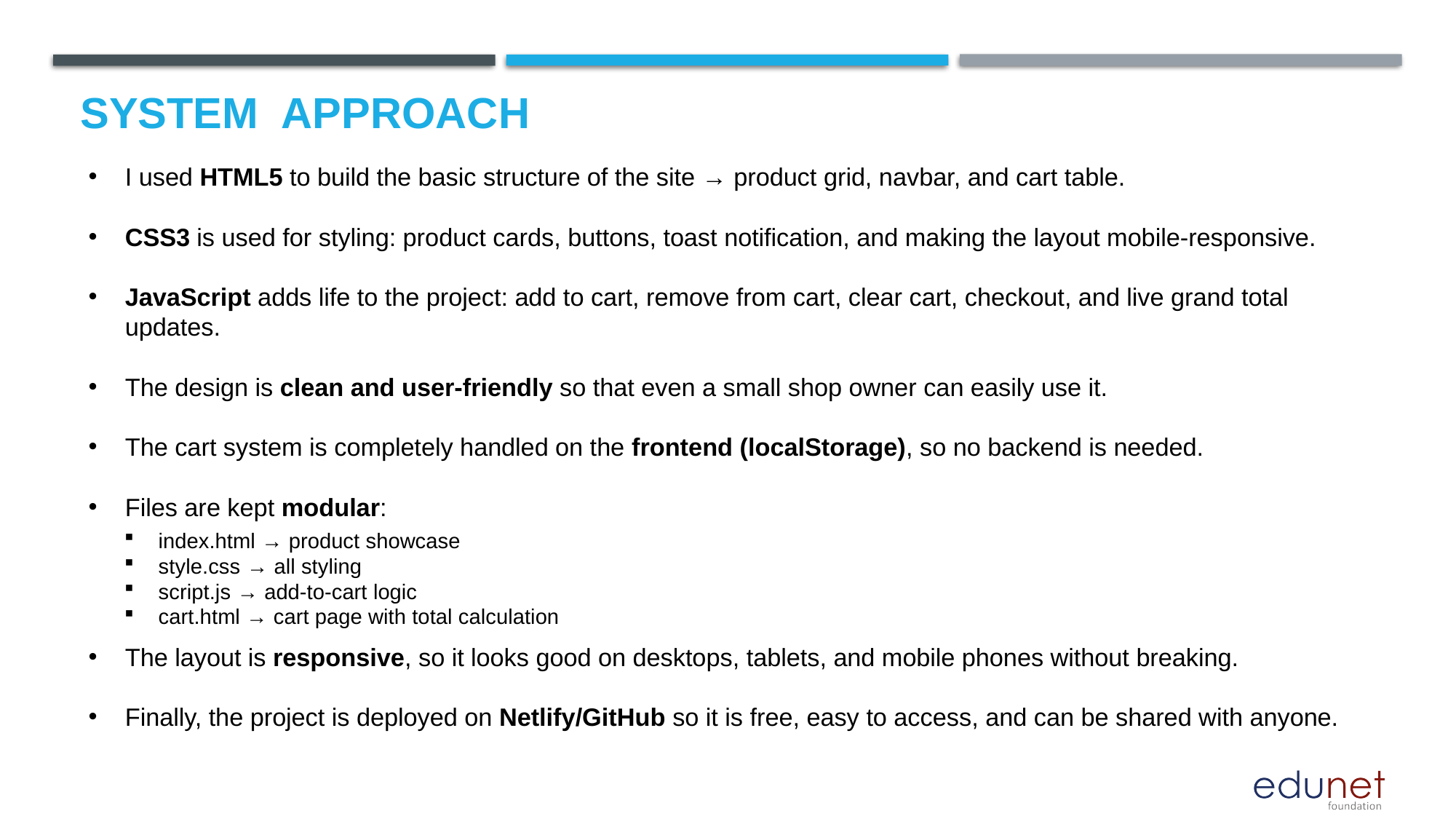

# System  Approach
I used HTML5 to build the basic structure of the site → product grid, navbar, and cart table.

CSS3 is used for styling: product cards, buttons, toast notification, and making the layout mobile-responsive.

JavaScript adds life to the project: add to cart, remove from cart, clear cart, checkout, and live grand total updates.

The design is clean and user-friendly so that even a small shop owner can easily use it.

The cart system is completely handled on the frontend (localStorage), so no backend is needed.

Files are kept modular:

The layout is responsive, so it looks good on desktops, tablets, and mobile phones without breaking.

Finally, the project is deployed on Netlify/GitHub so it is free, easy to access, and can be shared with anyone.
index.html → product showcase
style.css → all styling
script.js → add-to-cart logic
cart.html → cart page with total calculation